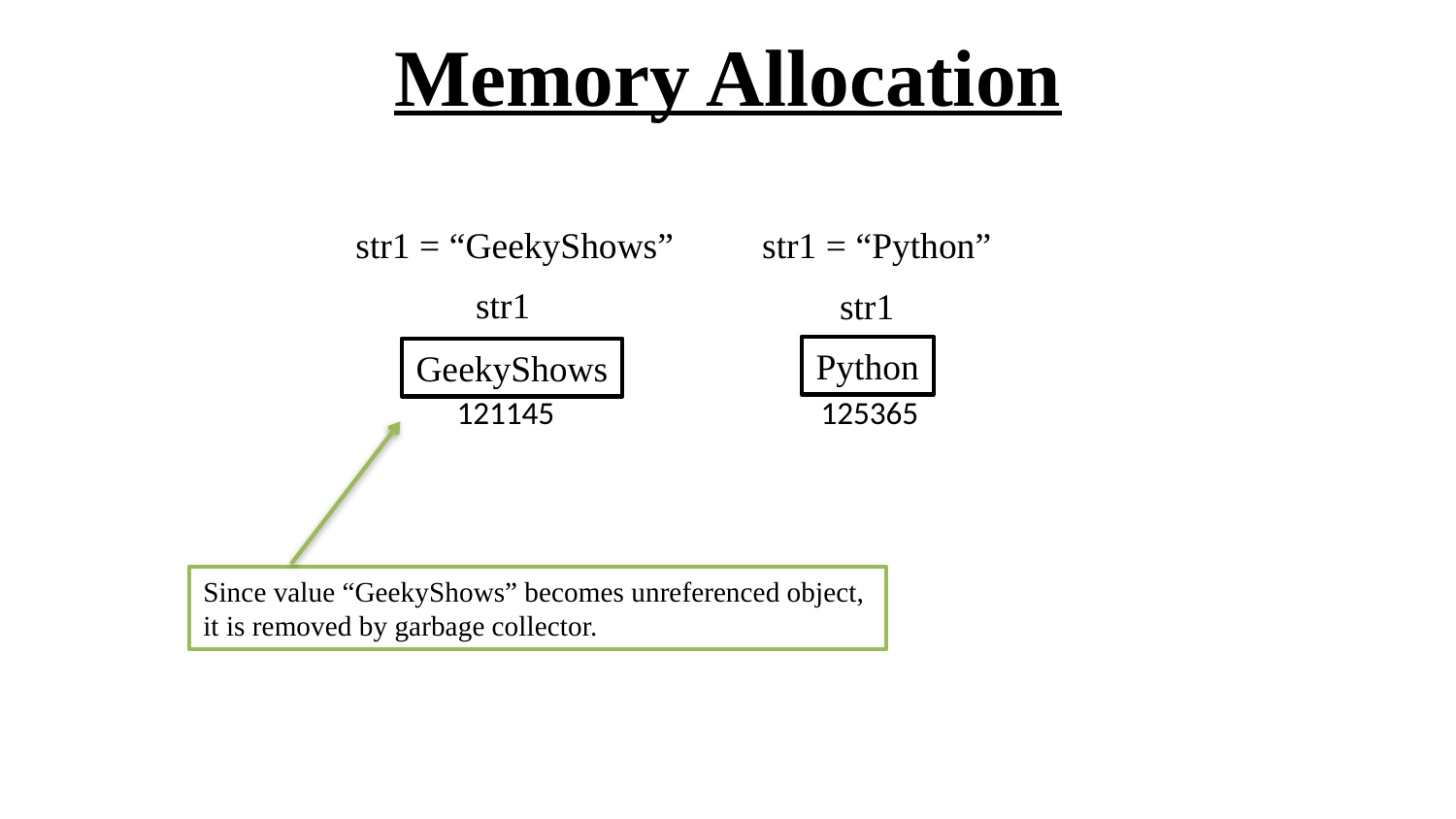

# Memory Allocation
str1 = “GeekyShows”
str1 = “Python”
str1
str1
Python
GeekyShows
121145
125365
Since value “GeekyShows” becomes unreferenced object,
it is removed by garbage collector.